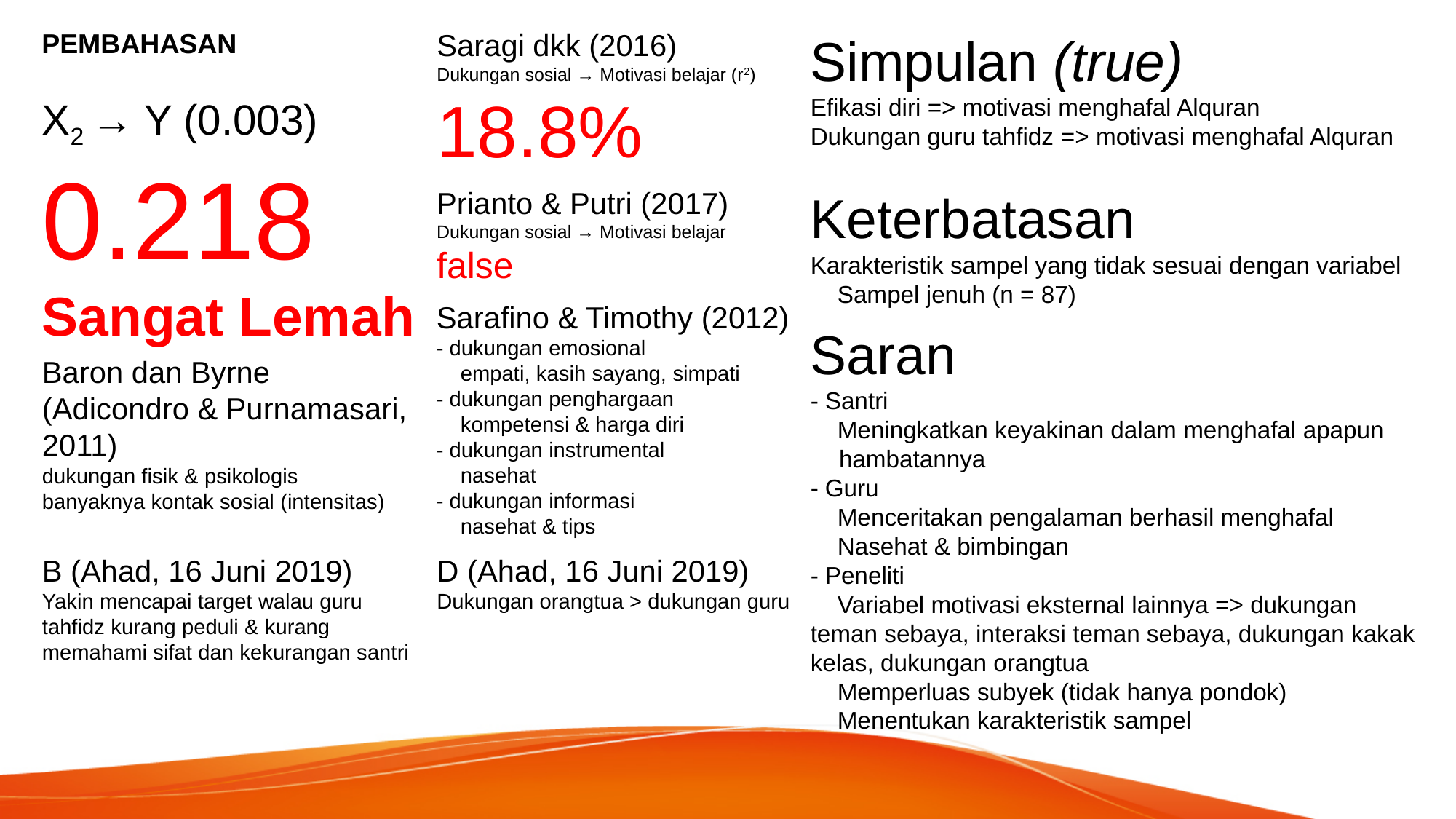

PEMBAHASAN
Saragi dkk (2016)
Dukungan sosial → Motivasi belajar (r2)
18.8%
Simpulan (true)
Efikasi diri => motivasi menghafal Alquran
Dukungan guru tahfidz => motivasi menghafal Alquran
X2 → Y (0.003)
0.218
Sangat Lemah
Prianto & Putri (2017)
Dukungan sosial → Motivasi belajar
false
Keterbatasan
Karakteristik sampel yang tidak sesuai dengan variabel
    Sampel jenuh (n = 87)
Sarafino & Timothy (2012)
- dukungan emosional
    empati, kasih sayang, simpati
- dukungan penghargaan
    kompetensi & harga diri
- dukungan instrumental
    nasehat
- dukungan informasi
    nasehat & tips
Saran
- Santri
    Meningkatkan keyakinan dalam menghafal apapun hambatannya
- Guru
    Menceritakan pengalaman berhasil menghafal
    Nasehat & bimbingan
- Peneliti
    Variabel motivasi eksternal lainnya => dukungan teman sebaya, interaksi teman sebaya, dukungan kakak kelas, dukungan orangtua
    Memperluas subyek (tidak hanya pondok)
    Menentukan karakteristik sampel
Baron dan Byrne (Adicondro & Purnamasari, 2011)
dukungan fisik & psikologis
banyaknya kontak sosial (intensitas)
B (Ahad, 16 Juni 2019)
Yakin mencapai target walau guru tahfidz kurang peduli & kurang memahami sifat dan kekurangan santri
D (Ahad, 16 Juni 2019)
Dukungan orangtua > dukungan guru